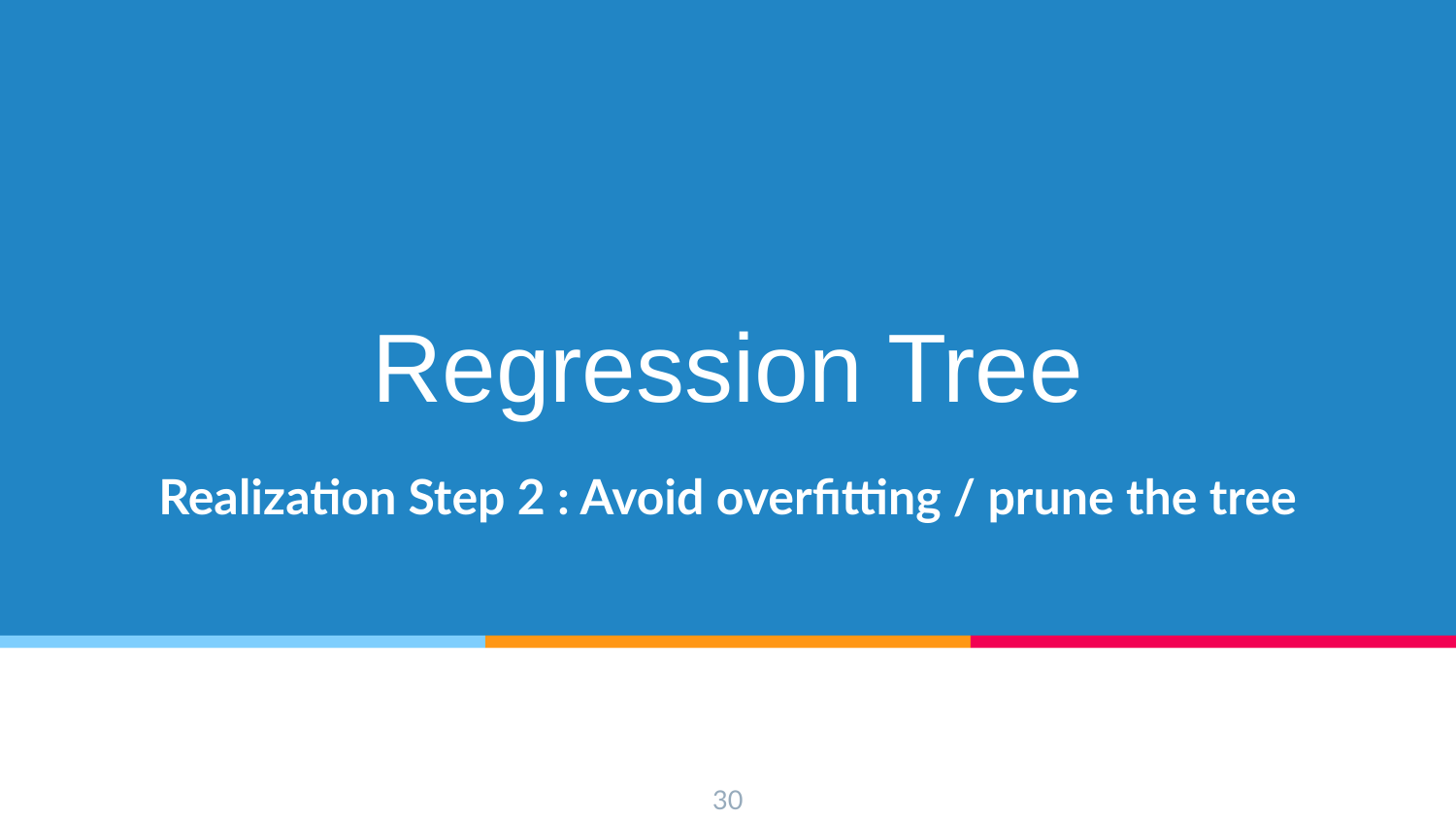

# Regression Tree
Realization Step 2 : Avoid overfitting / prune the tree
30